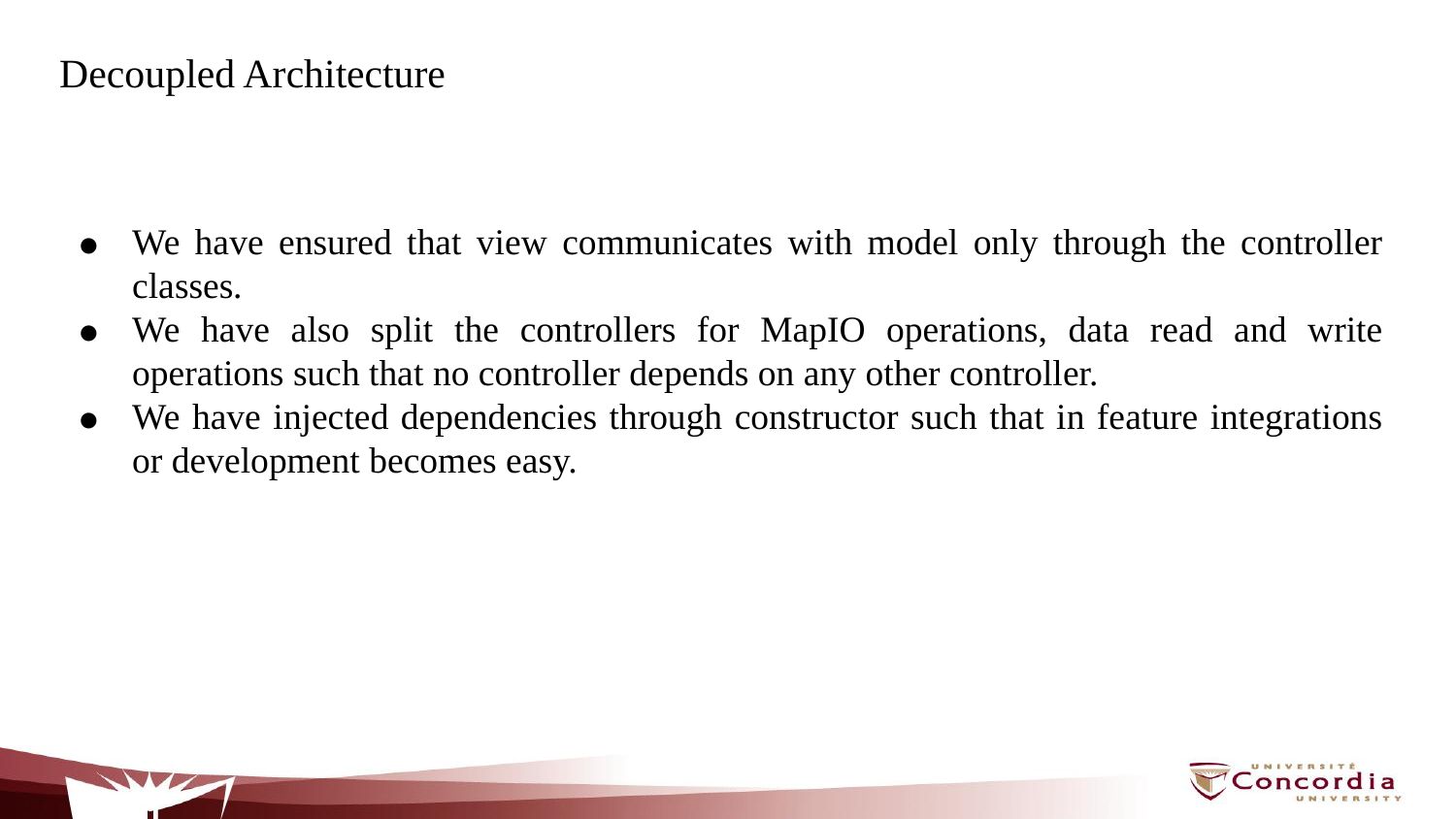

# Decoupled Architecture

We have ensured that view communicates with model only through the controller classes.
We have also split the controllers for MapIO operations, data read and write operations such that no controller depends on any other controller.
We have injected dependencies through constructor such that in feature integrations or development becomes easy.